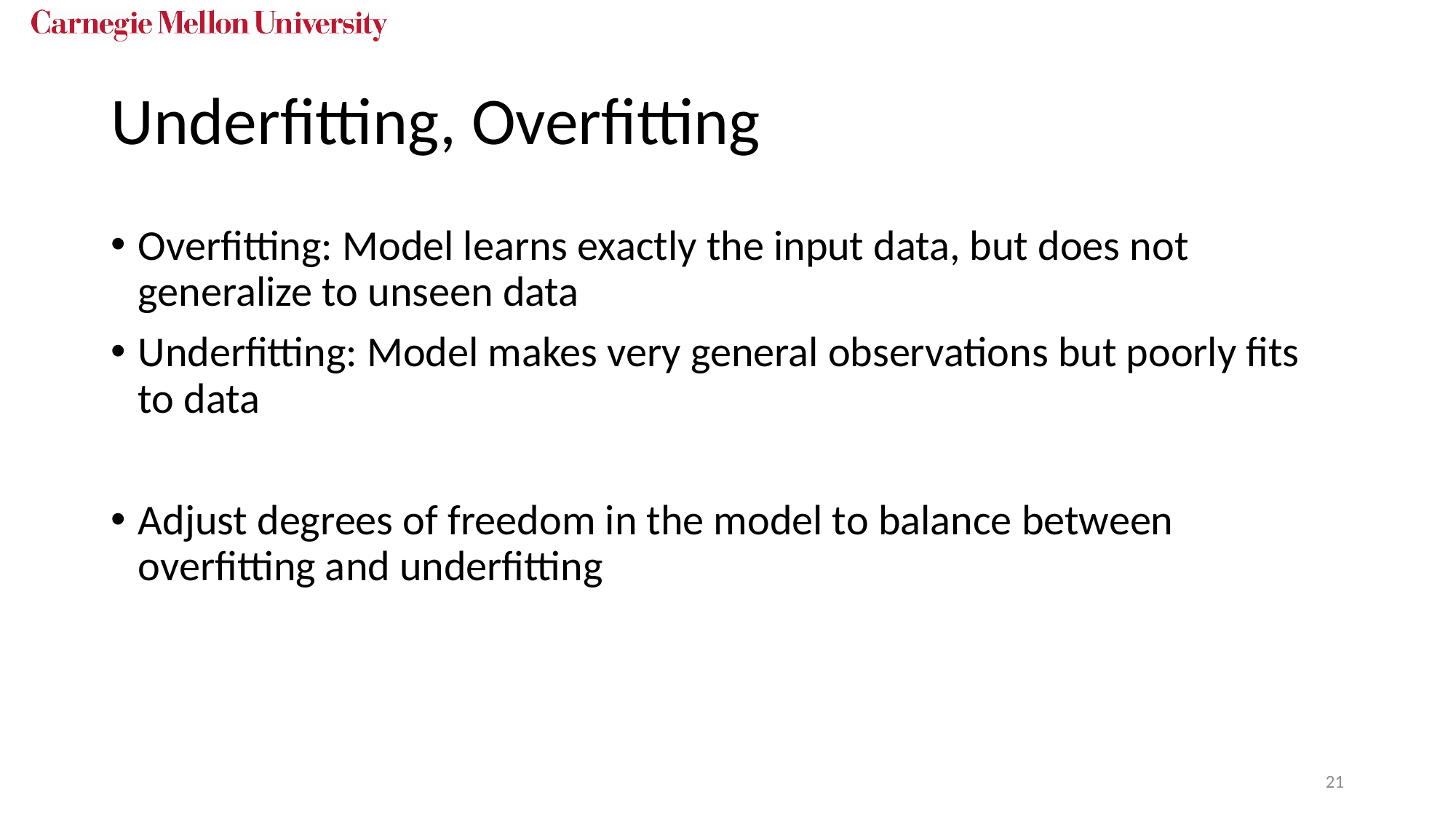

# Underfitting, Overfitting
Overfitting: Model learns exactly the input data, but does not generalize to unseen data
Underfitting: Model makes very general observations but poorly fits to data

Adjust degrees of freedom in the model to balance between overfitting and underfitting

21